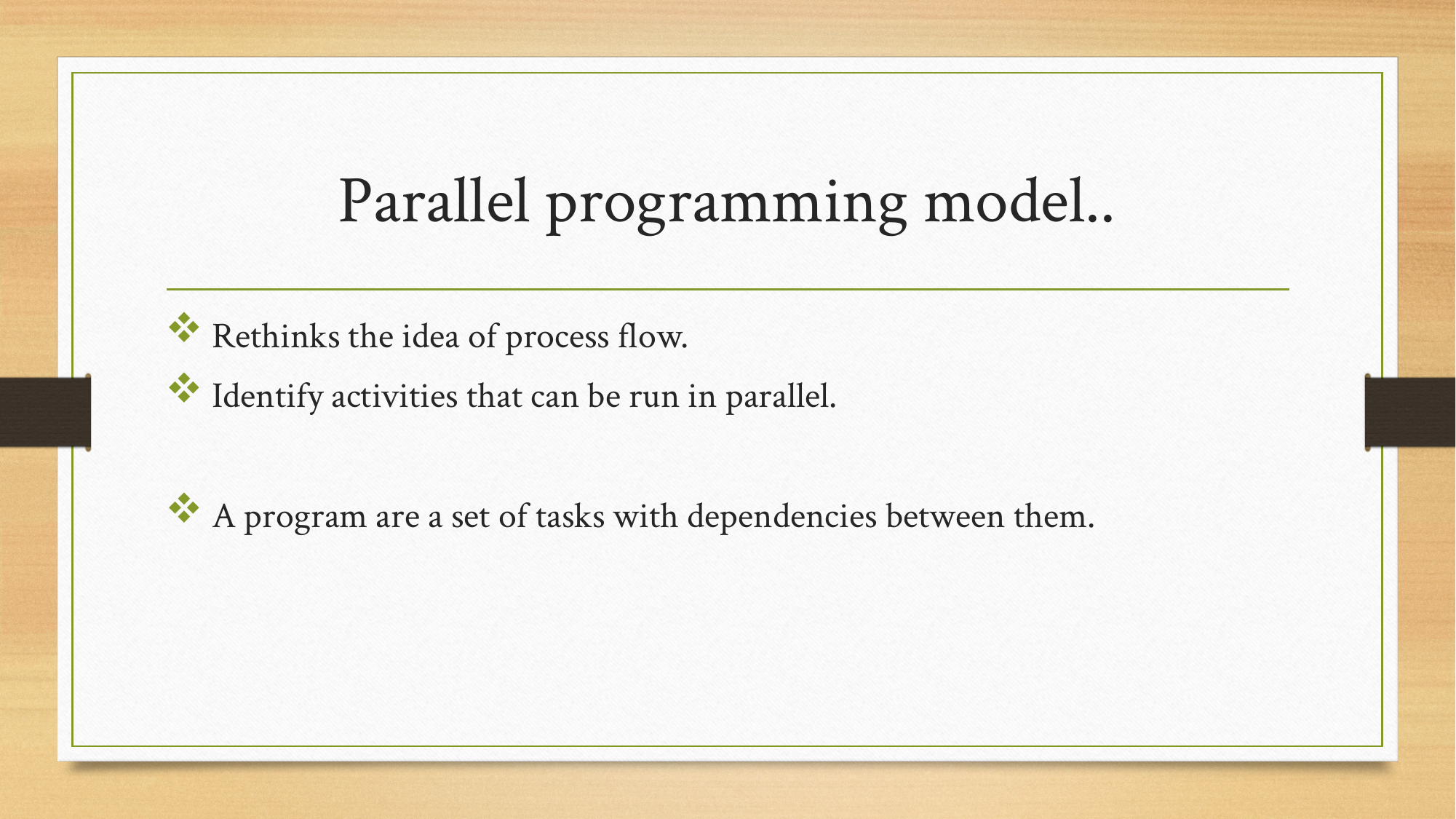

# Parallel programming model..
 Rethinks the idea of process flow.
 Identify activities that can be run in parallel.

 A program are a set of tasks with dependencies between them.